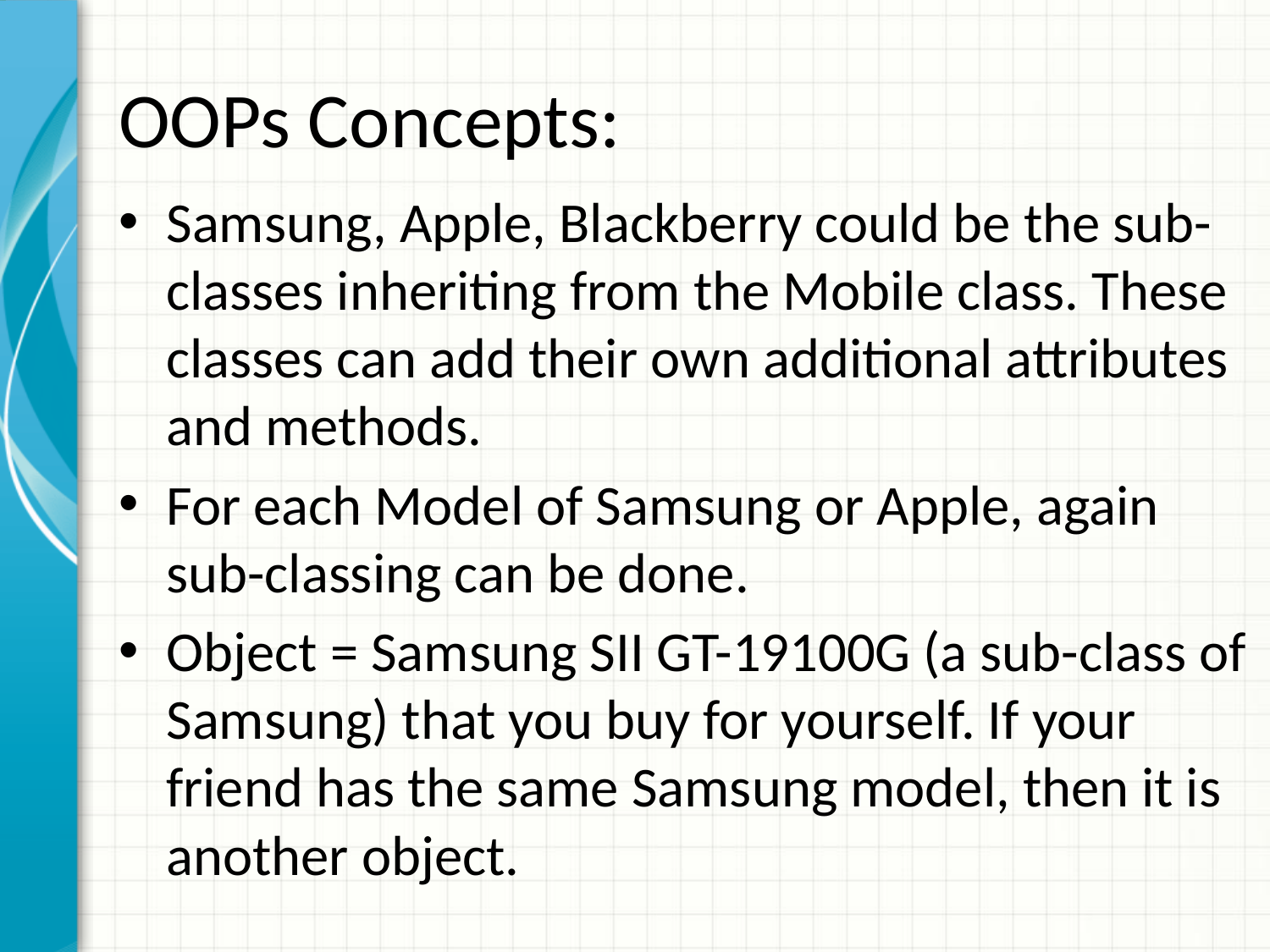

# OOPs Concepts:
Samsung, Apple, Blackberry could be the sub-classes inheriting from the Mobile class. These classes can add their own additional attributes and methods.
For each Model of Samsung or Apple, again sub-classing can be done.
Object = Samsung SII GT-19100G (a sub-class of Samsung) that you buy for yourself. If your friend has the same Samsung model, then it is another object.